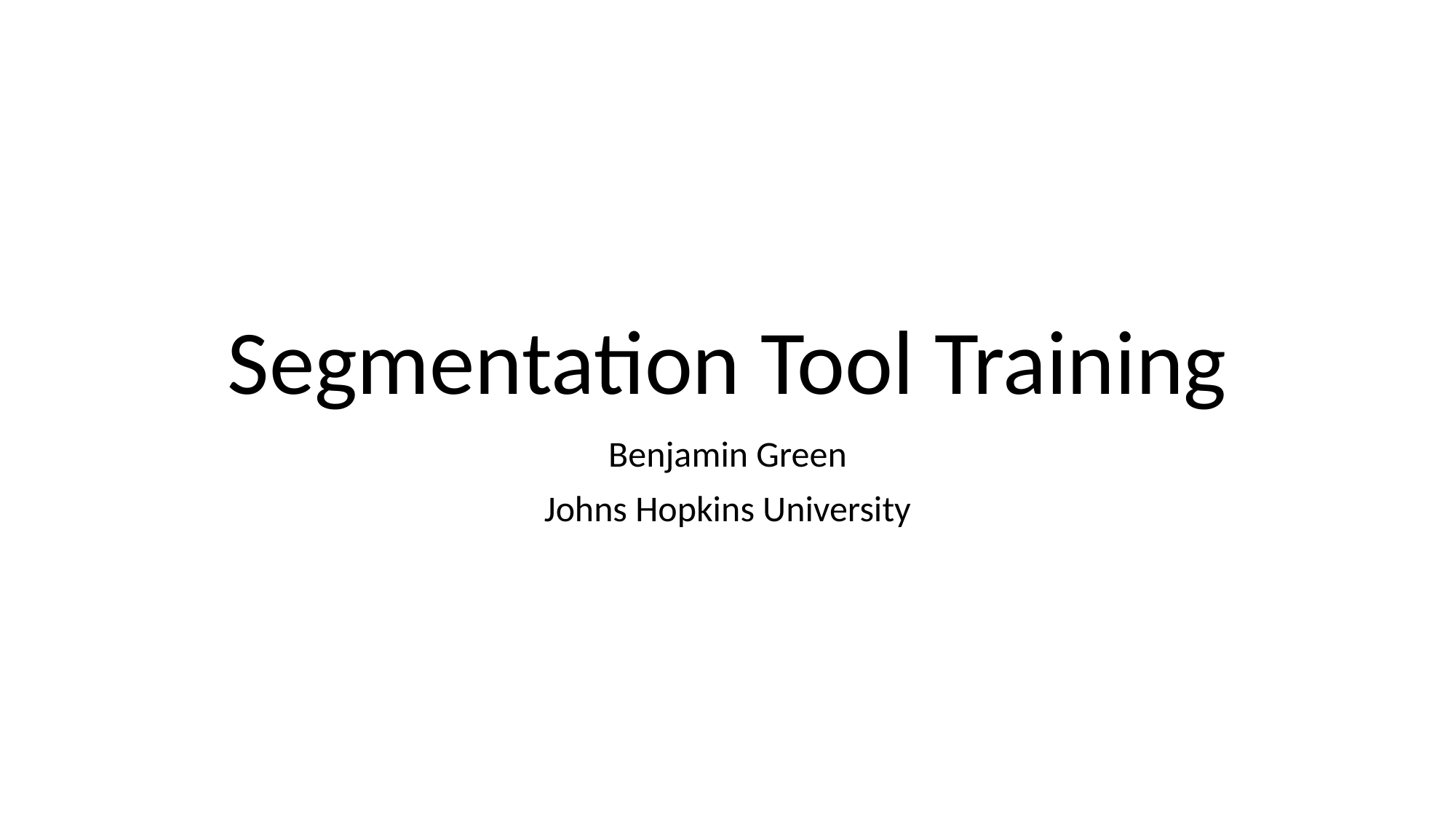

# Segmentation Tool Training
Benjamin Green
Johns Hopkins University